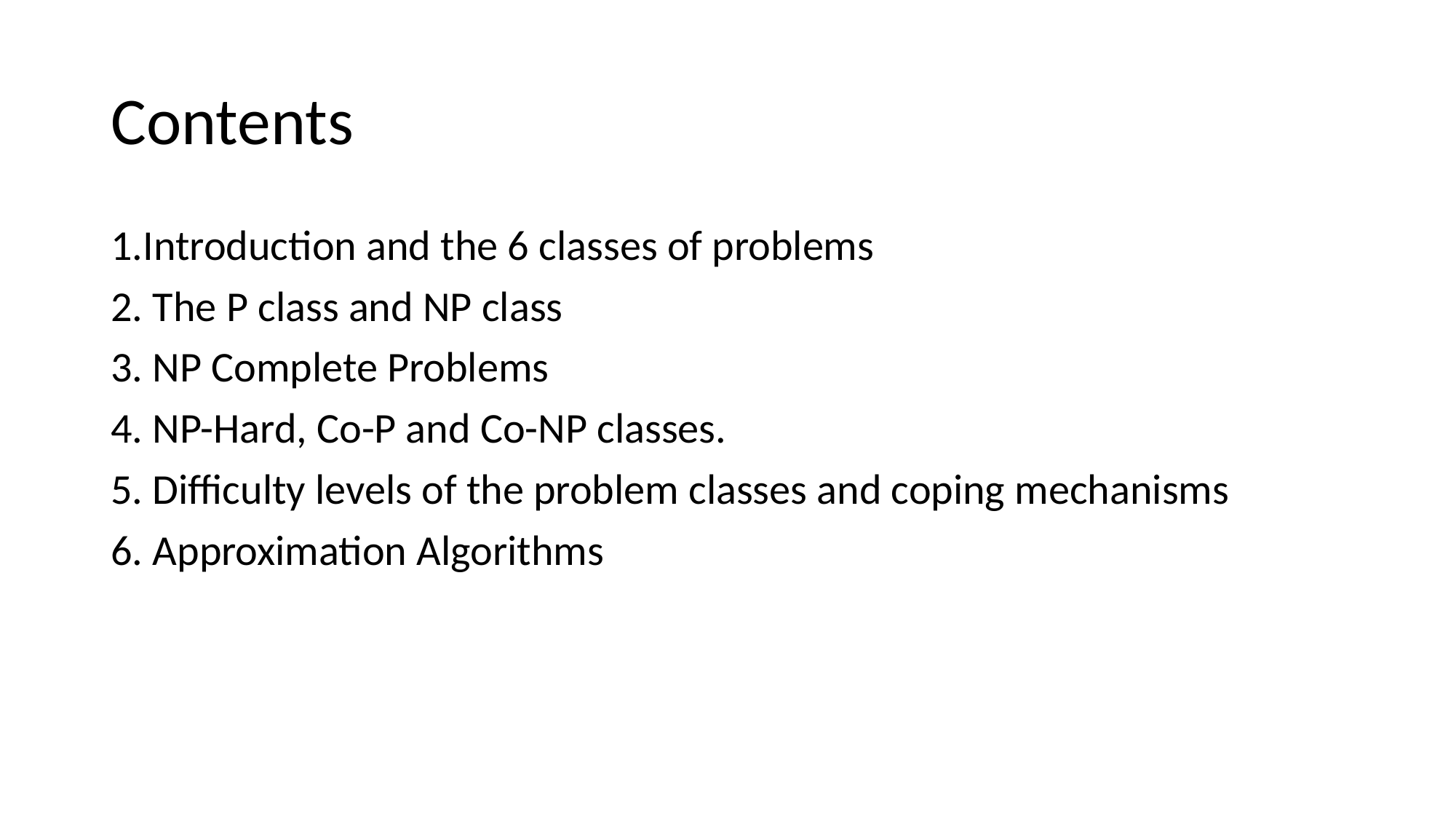

# Contents
1.Introduction and the 6 classes of problems
2. The P class and NP class
3. NP Complete Problems
4. NP-Hard, Co-P and Co-NP classes.
5. Difficulty levels of the problem classes and coping mechanisms
6. Approximation Algorithms